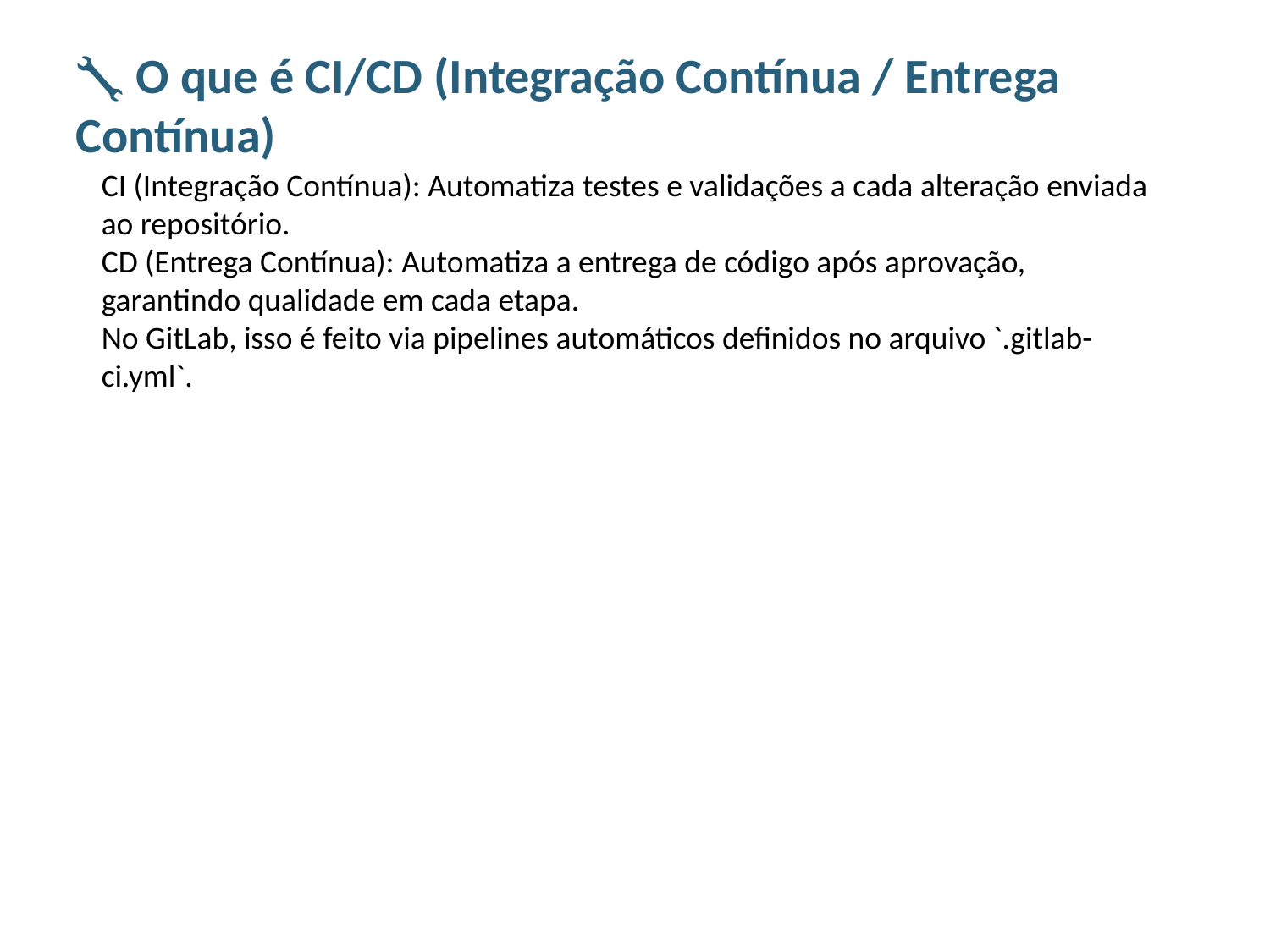

🔧 O que é CI/CD (Integração Contínua / Entrega Contínua)
CI (Integração Contínua): Automatiza testes e validações a cada alteração enviada ao repositório.
CD (Entrega Contínua): Automatiza a entrega de código após aprovação, garantindo qualidade em cada etapa.
No GitLab, isso é feito via pipelines automáticos definidos no arquivo `.gitlab-ci.yml`.